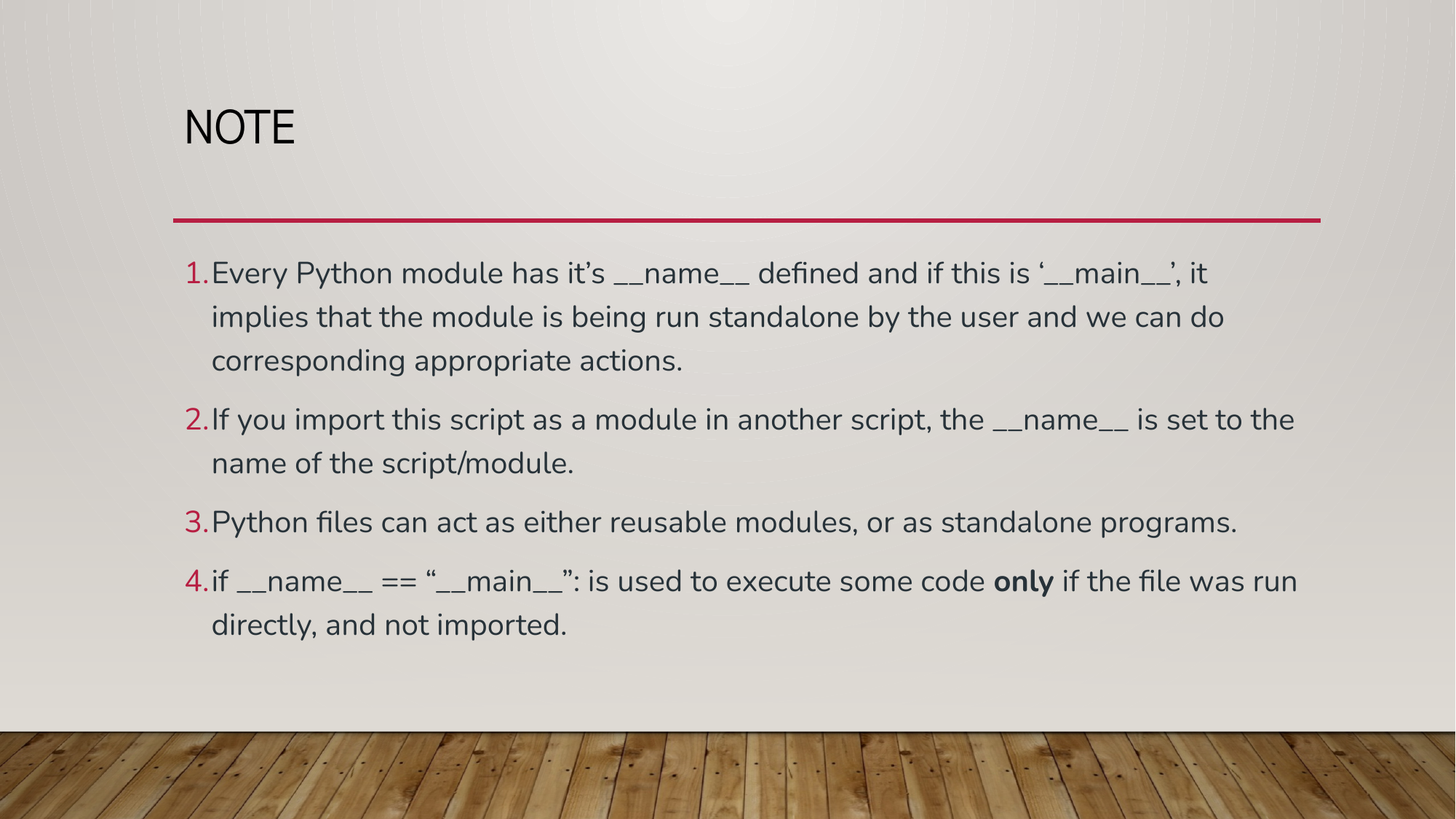

# nOTE
Every Python module has it’s __name__ defined and if this is ‘__main__’, it implies that the module is being run standalone by the user and we can do corresponding appropriate actions.
If you import this script as a module in another script, the __name__ is set to the name of the script/module.
Python files can act as either reusable modules, or as standalone programs.
if __name__ == “__main__”: is used to execute some code only if the file was run directly, and not imported.